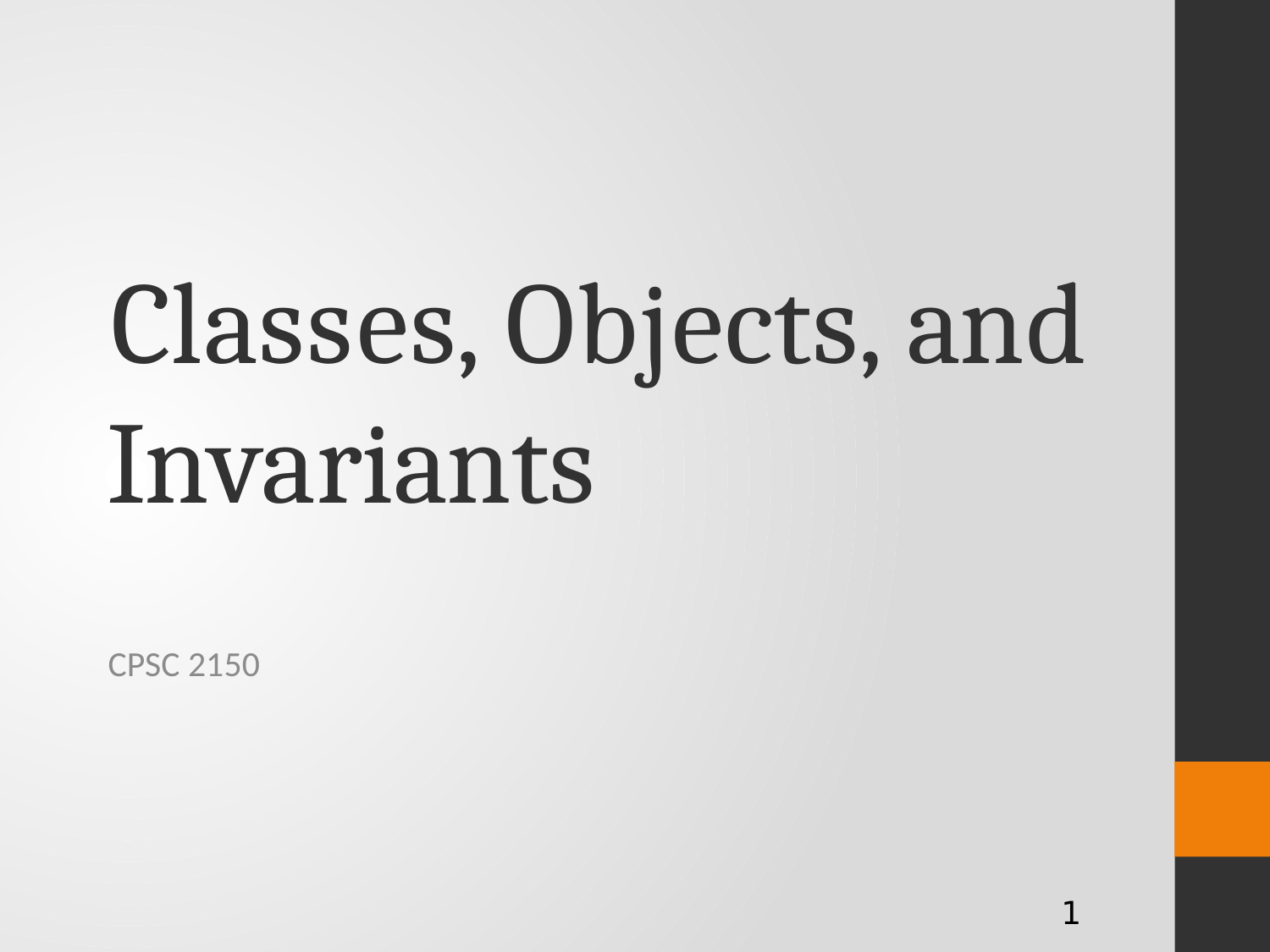

# Classes, Objects, and Invariants
CPSC 2150